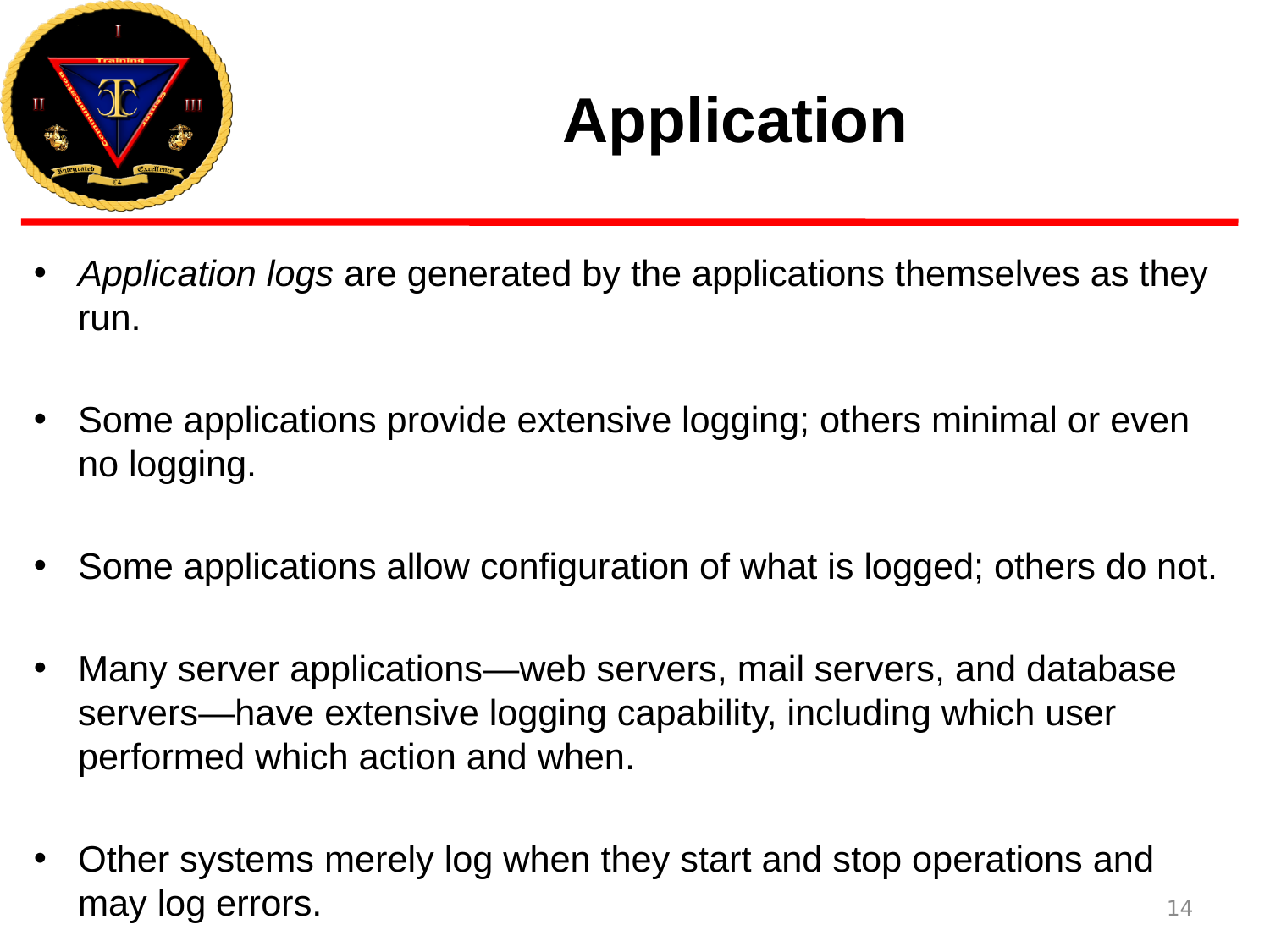

# Application
Application logs are generated by the applications themselves as they run.

Some applications provide extensive logging; others minimal or even no logging.

Some applications allow configuration of what is logged; others do not.

Many server applications—web servers, mail servers, and database servers—have extensive logging capability, including which user performed which action and when.

Other systems merely log when they start and stop operations and may log errors.
14